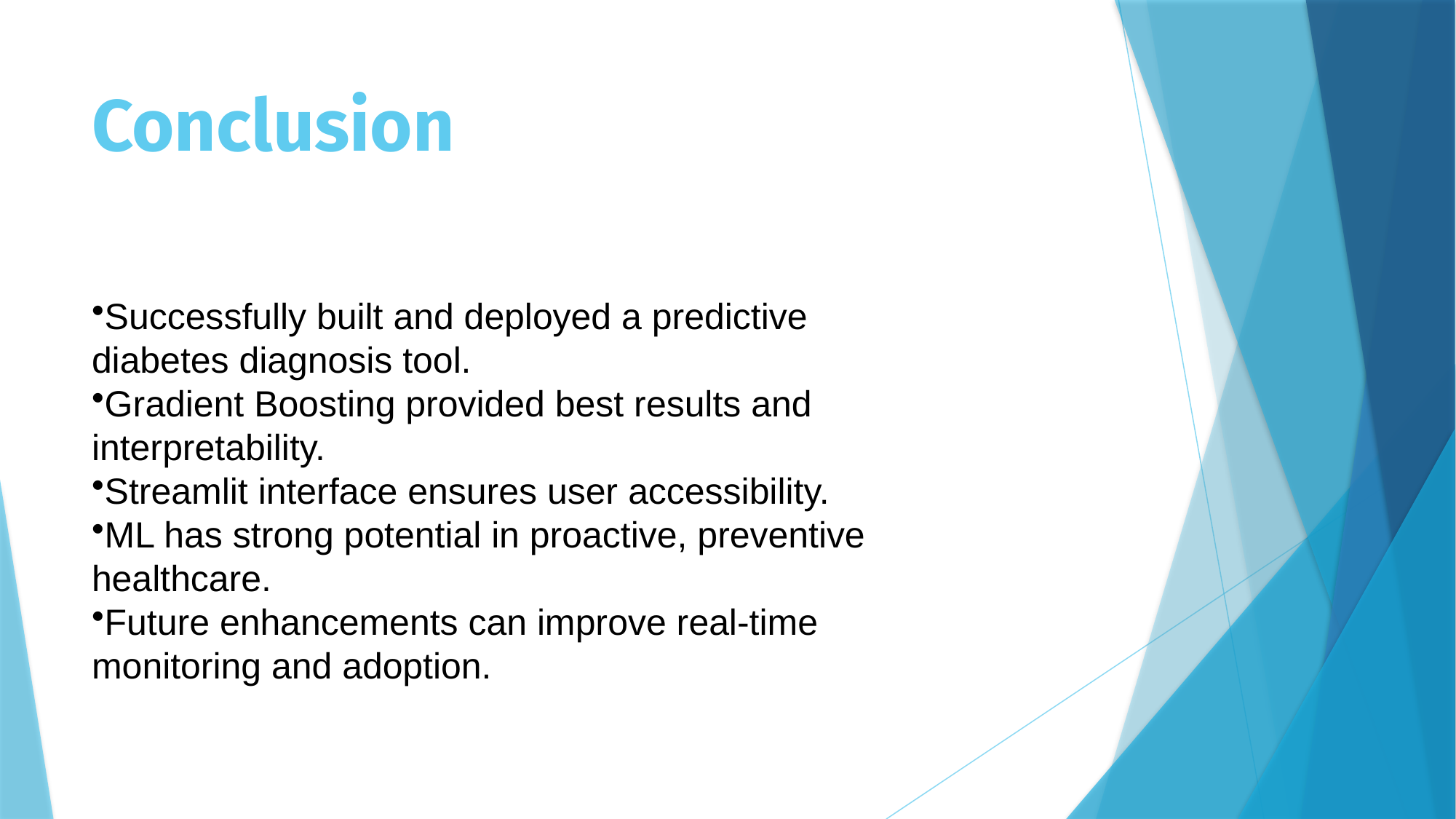

# Conclusion
Successfully built and deployed a predictive diabetes diagnosis tool.
Gradient Boosting provided best results and interpretability.
Streamlit interface ensures user accessibility.
ML has strong potential in proactive, preventive healthcare.
Future enhancements can improve real-time monitoring and adoption.